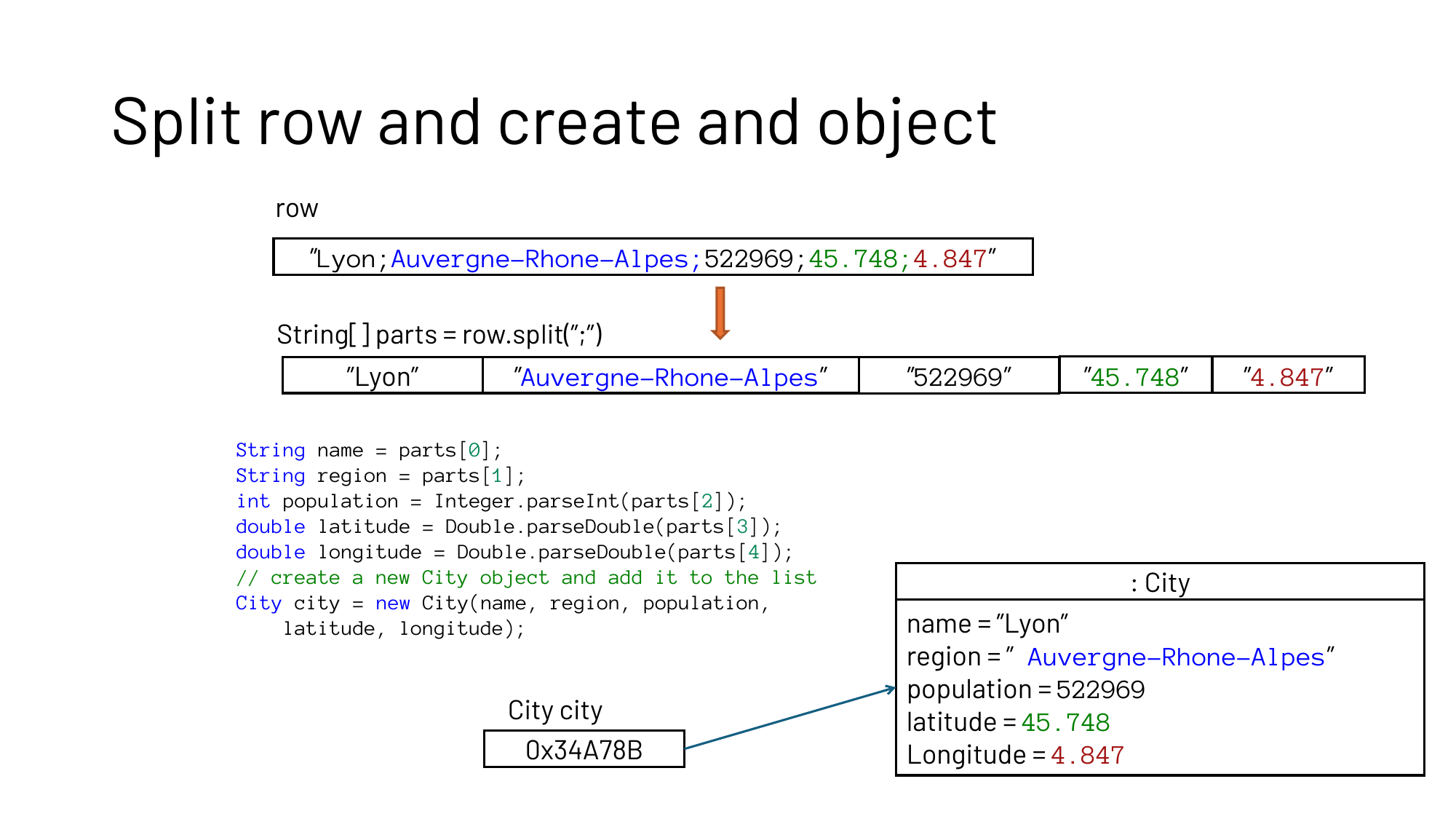

# Split row and create and object
row
”Lyon;Auvergne-Rhone-Alpes;522969;45.748;4.847”

String[] parts = row.split(”;”)
”45.748”
”4.847”
”Lyon”
”Auvergne-Rhone-Alpes”
”522969”
                String name = parts[0];
                String region = parts[1];
                int population = Integer.parseInt(parts[2]);
                double latitude = Double.parseDouble(parts[3]);
                double longitude = Double.parseDouble(parts[4]);
                // create a new City object and add it to the list
                City city = new City(name, region, population,
                    latitude, longitude);
: City
name = ”Lyon”
region = ” Auvergne-Rhone-Alpes”
population = 522969
latitude = 45.748
Longitude = 4.847
City city
0x34A78B